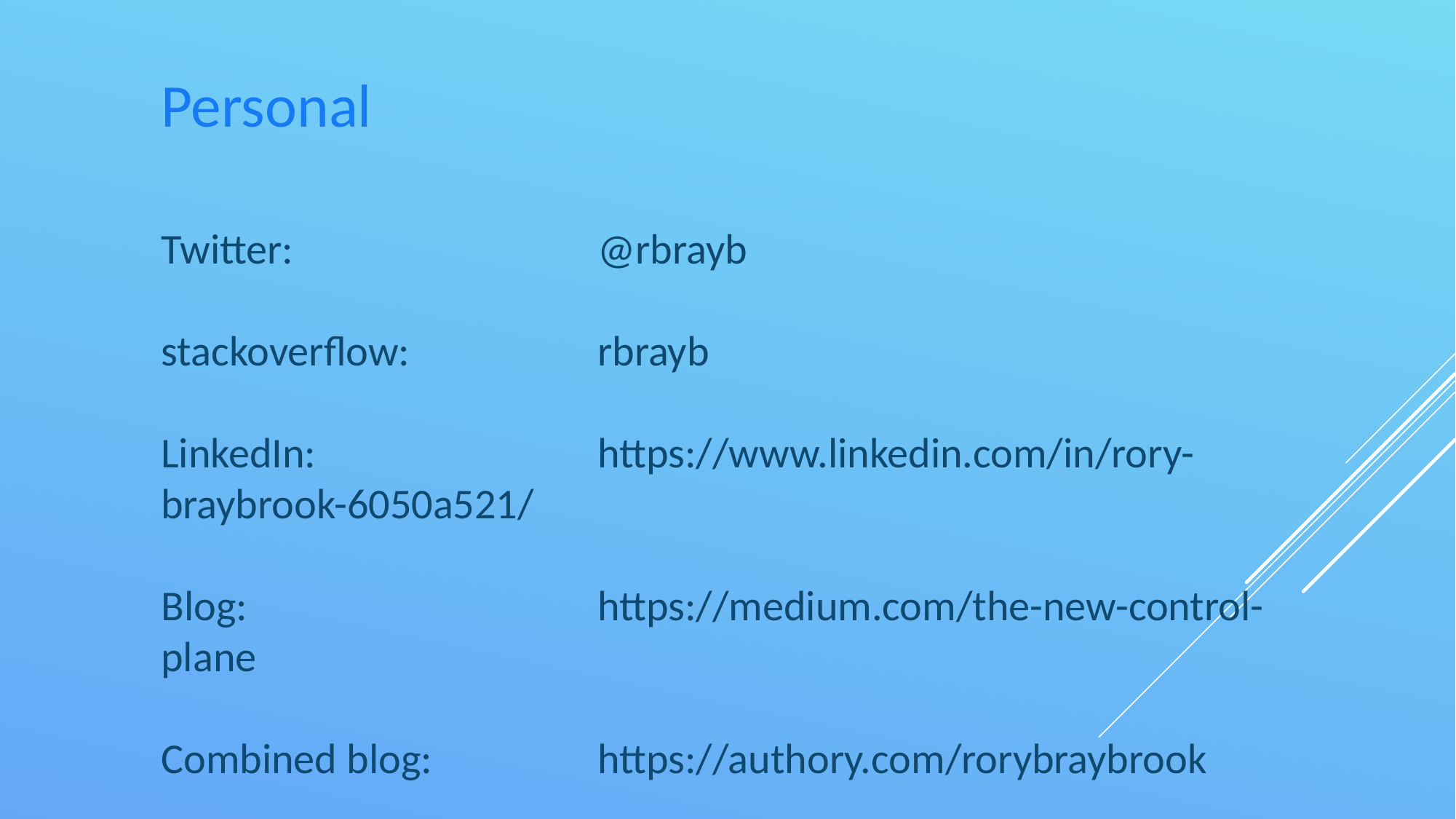

# Personal

Twitter:     			@rbrayb

stackoverflow:		rbrayb

LinkedIn:   			https://www.linkedin.com/in/rory-braybrook-6050a521/

Blog:          			https://medium.com/the-new-control-plane

Combined blog:		https://authory.com/rorybraybrook